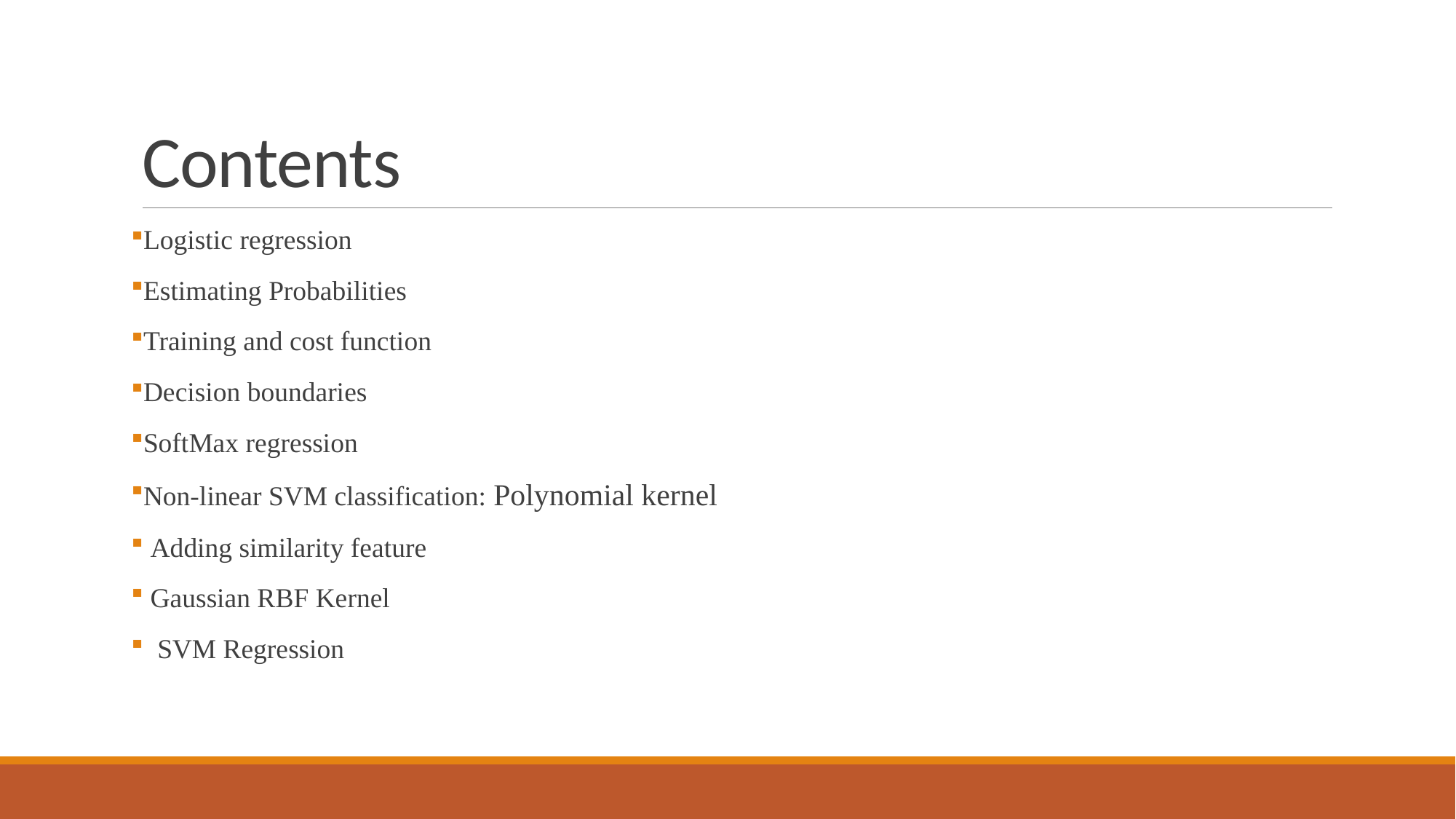

# Contents
Logistic regression
Estimating Probabilities
Training and cost function
Decision boundaries
SoftMax regression
Non-linear SVM classification: Polynomial kernel
 Adding similarity feature
 Gaussian RBF Kernel
  SVM Regression